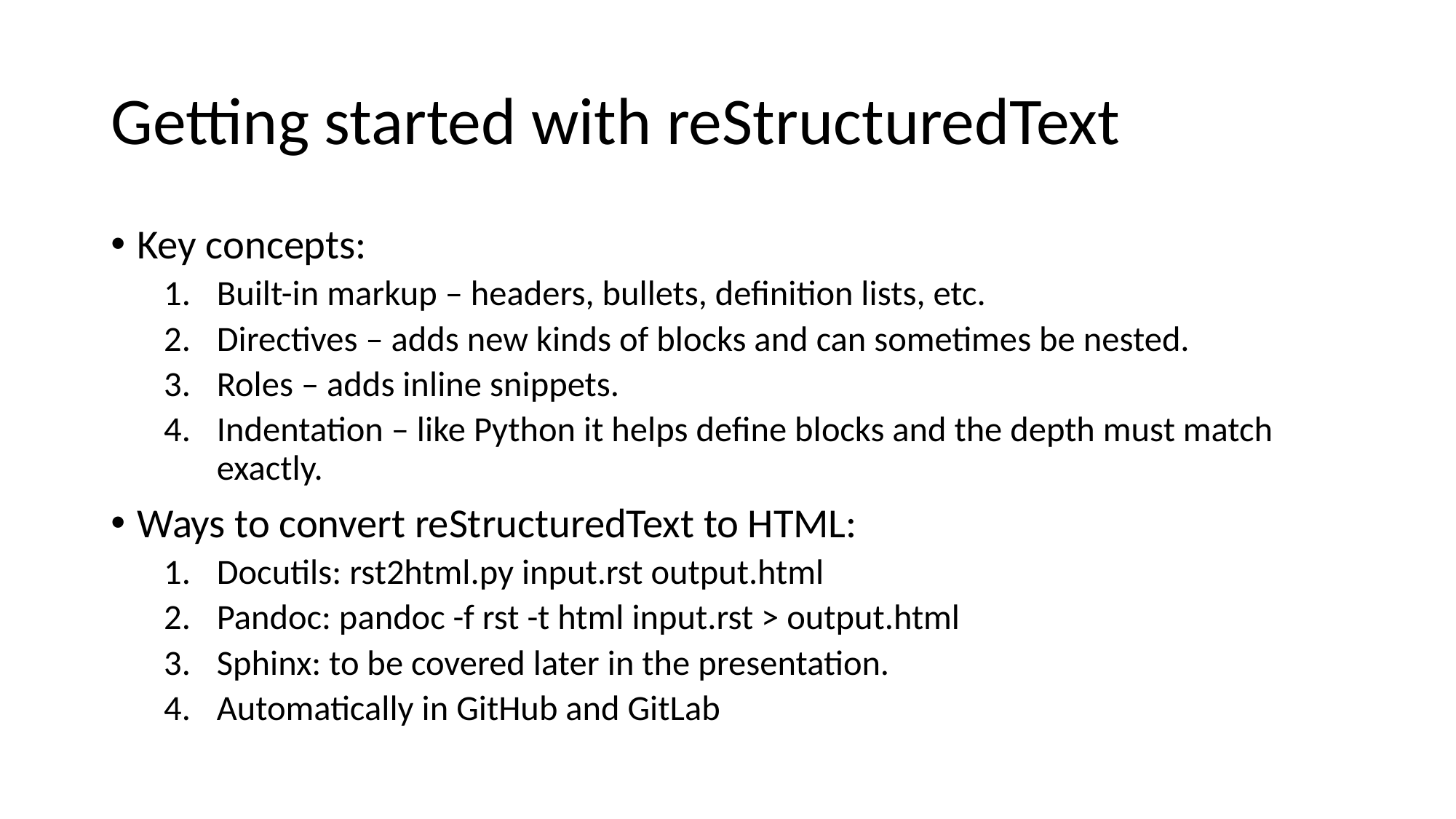

# Getting started with reStructuredText
Key concepts:
Built-in markup – headers, bullets, definition lists, etc.
Directives – adds new kinds of blocks and can sometimes be nested.
Roles – adds inline snippets.
Indentation – like Python it helps define blocks and the depth must match exactly.
Ways to convert reStructuredText to HTML:
Docutils: rst2html.py input.rst output.html
Pandoc: pandoc -f rst -t html input.rst > output.html
Sphinx: to be covered later in the presentation.
Automatically in GitHub and GitLab